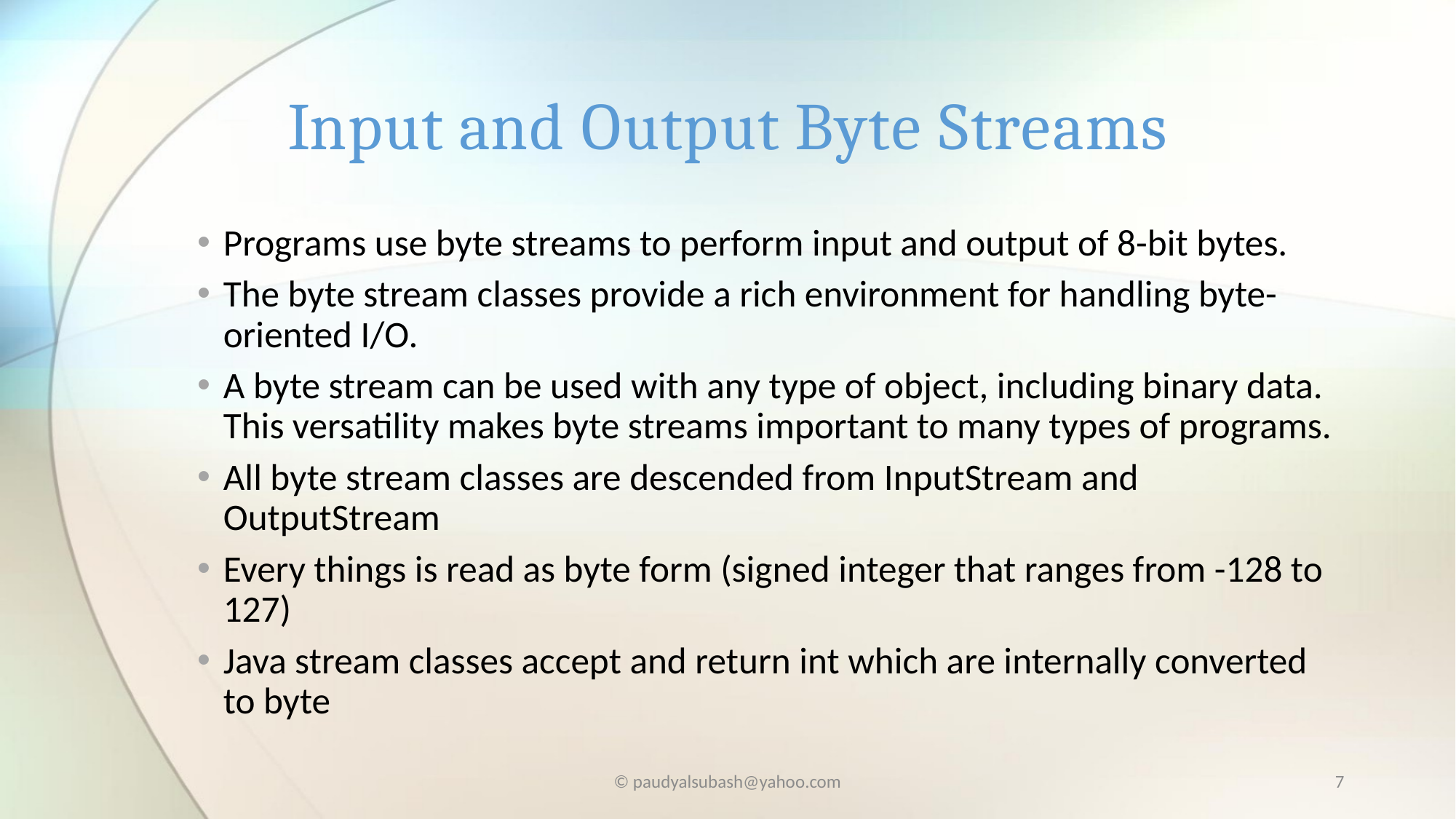

# Input and Output Byte Streams
Programs use byte streams to perform input and output of 8-bit bytes.
The byte stream classes provide a rich environment for handling byte-oriented I/O.
A byte stream can be used with any type of object, including binary data. This versatility makes byte streams important to many types of programs.
All byte stream classes are descended from InputStream and OutputStream
Every things is read as byte form (signed integer that ranges from -128 to 127)
Java stream classes accept and return int which are internally converted to byte

© paudyalsubash@yahoo.com
7